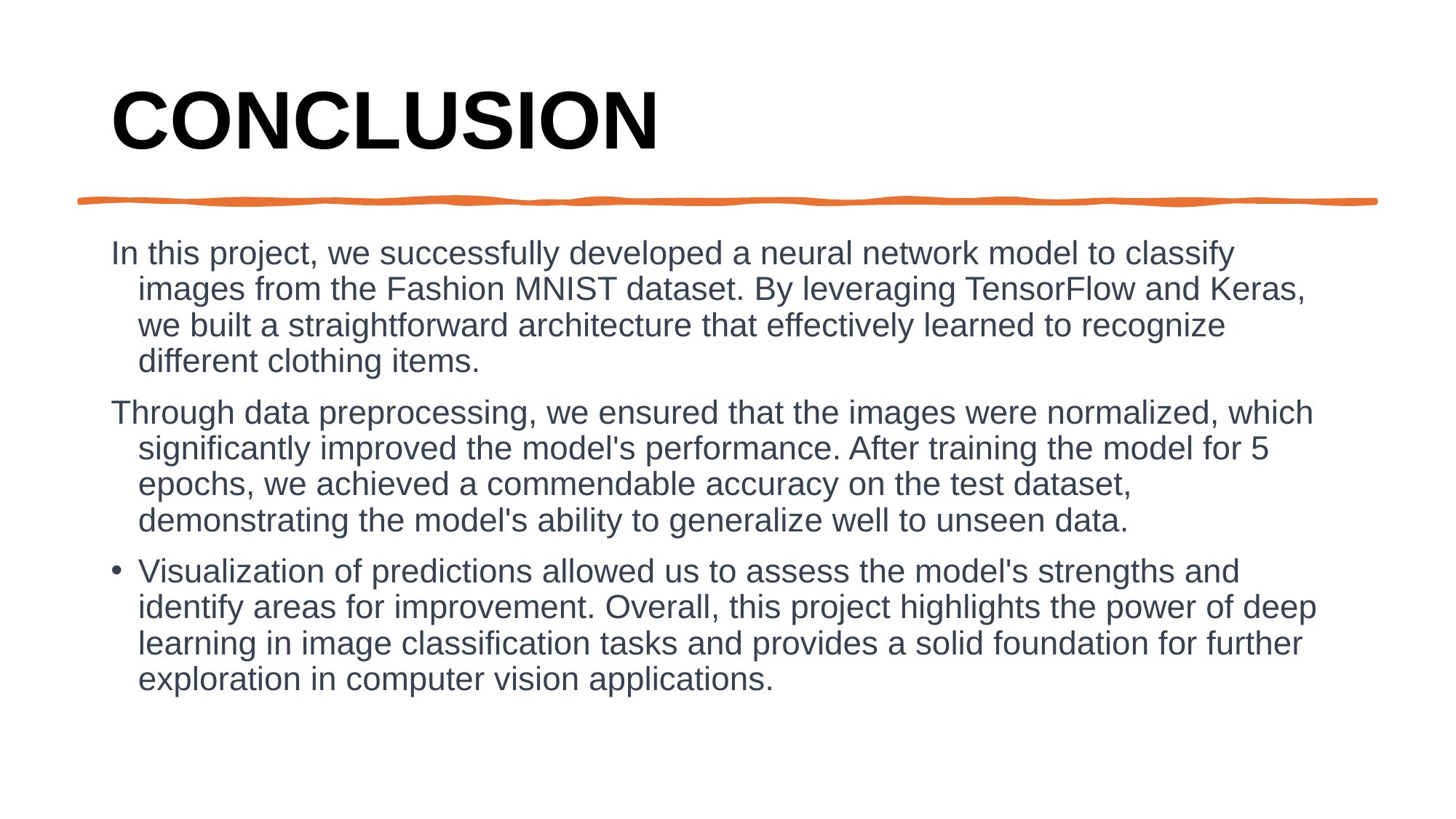

# Conclusion

In this project, we successfully developed a neural network model to classify images from the Fashion MNIST dataset. By leveraging TensorFlow and Keras, we built a straightforward architecture that effectively learned to recognize different clothing items.
Through data preprocessing, we ensured that the images were normalized, which significantly improved the model's performance. After training the model for 5 epochs, we achieved a commendable accuracy on the test dataset, demonstrating the model's ability to generalize well to unseen data.
Visualization of predictions allowed us to assess the model's strengths and identify areas for improvement. Overall, this project highlights the power of deep learning in image classification tasks and provides a solid foundation for further exploration in computer vision applications.